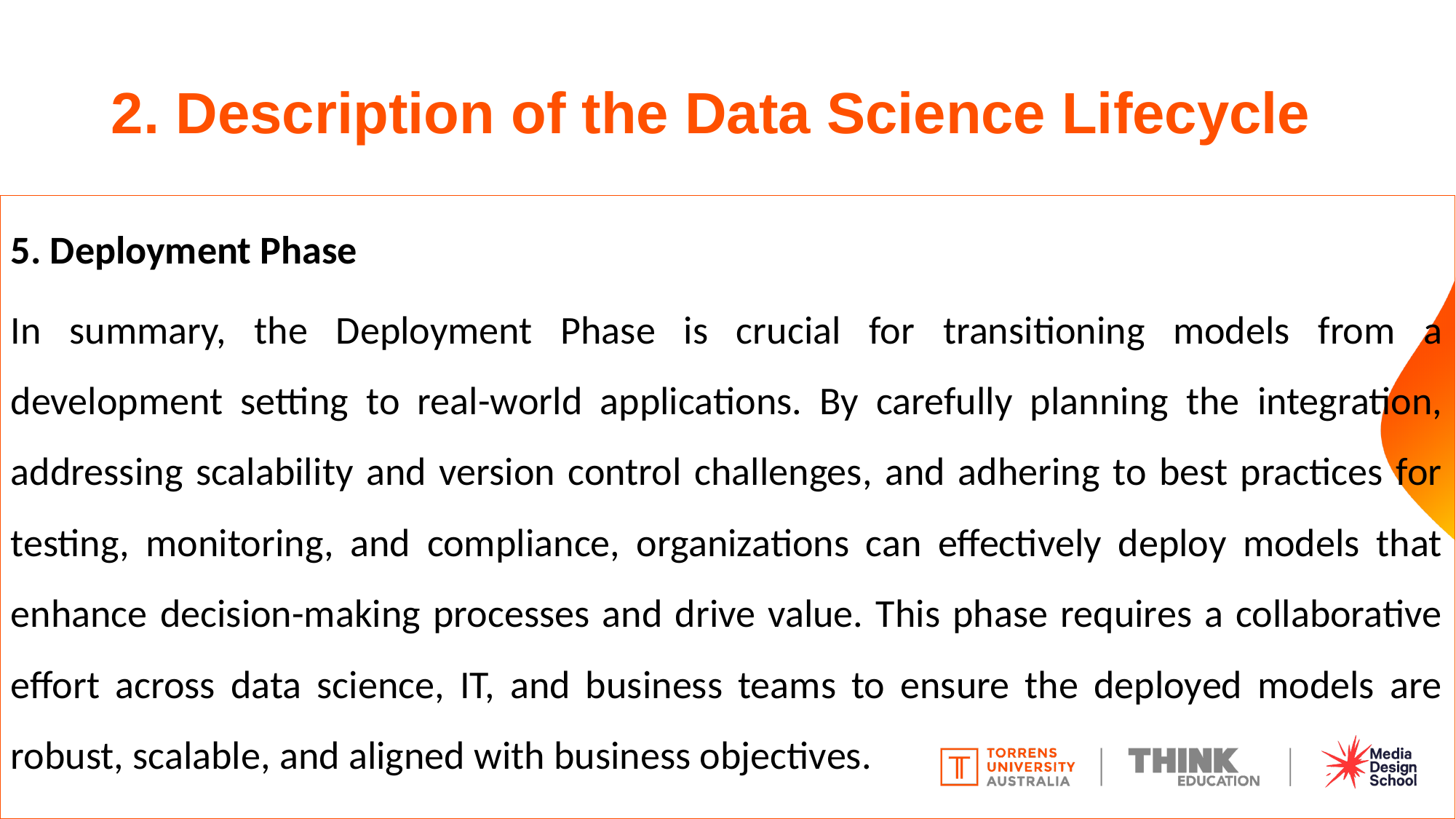

# 2. Description of the Data Science Lifecycle
5. Deployment Phase
In summary, the Deployment Phase is crucial for transitioning models from a development setting to real-world applications. By carefully planning the integration, addressing scalability and version control challenges, and adhering to best practices for testing, monitoring, and compliance, organizations can effectively deploy models that enhance decision-making processes and drive value. This phase requires a collaborative effort across data science, IT, and business teams to ensure the deployed models are robust, scalable, and aligned with business objectives.